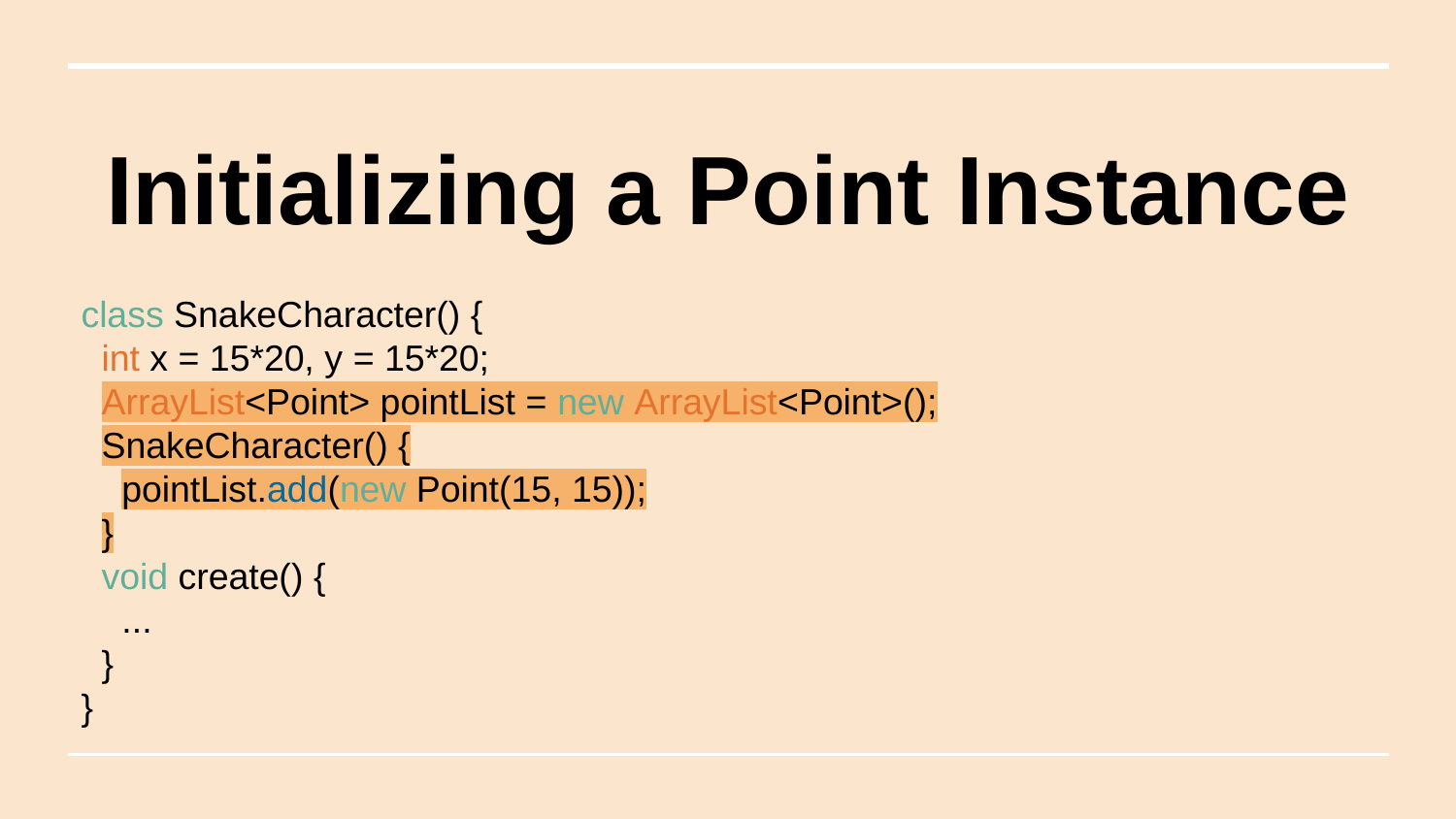

# Initializing a Point Instance
class SnakeCharacter() {
  int x = 15*20, y = 15*20;
  ArrayList<Point> pointList = new ArrayList<Point>();
  SnakeCharacter() {
    pointList.add(new Point(15, 15));
  }
  void create() {
    ...
  }
}